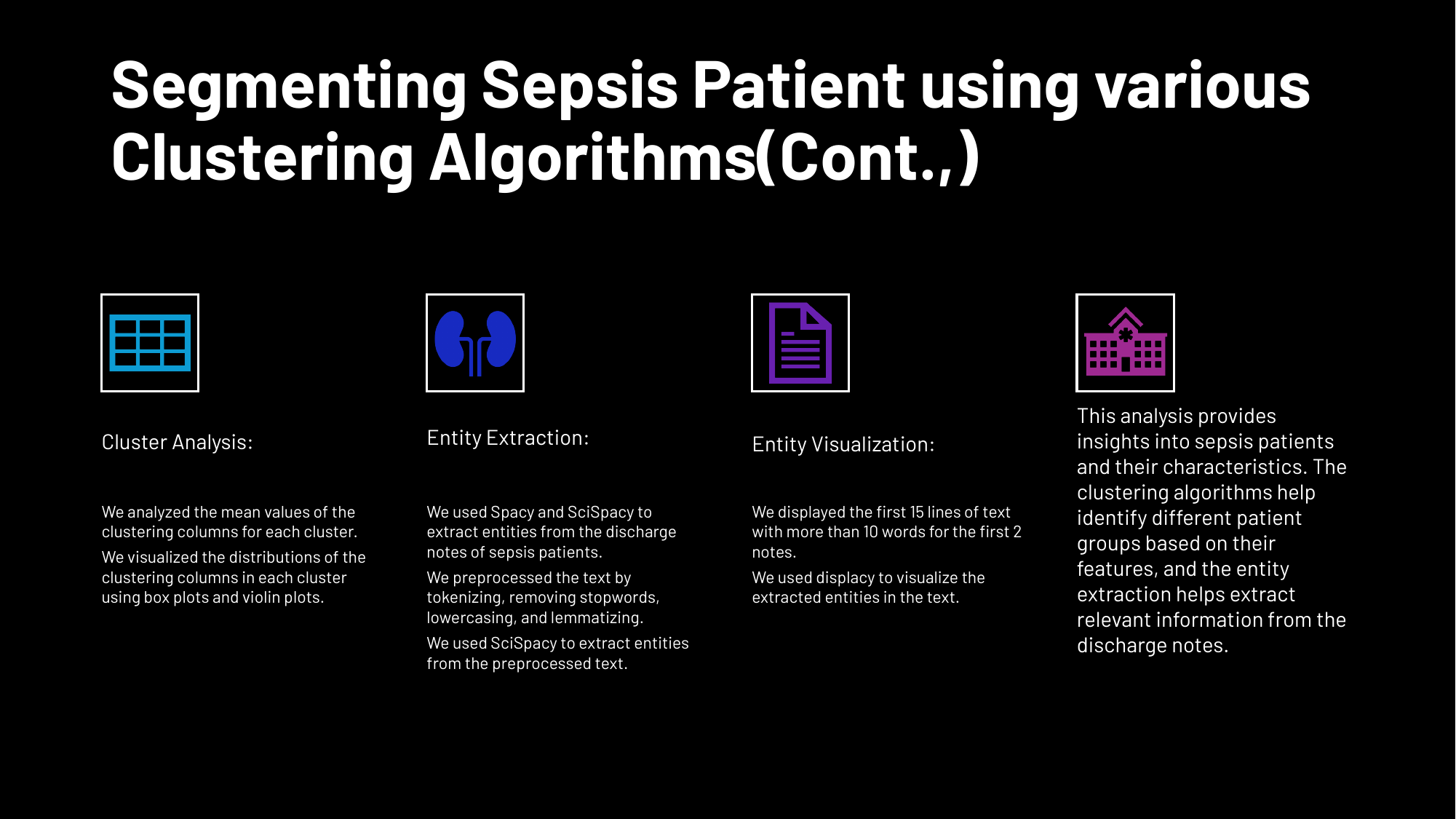

Segmenting Sepsis Patient using various Clustering Algorithms(Cont.,)
Cluster Analysis:
We analyzed the mean values of the clustering columns for each cluster.
We visualized the distributions of the clustering columns in each cluster using box plots and violin plots.
Entity Extraction:
We used Spacy and SciSpacy to extract entities from the discharge notes of sepsis patients.
We preprocessed the text by tokenizing, removing stopwords, lowercasing, and lemmatizing.
We used SciSpacy to extract entities from the preprocessed text.
Entity Visualization:
We displayed the first 15 lines of text with more than 10 words for the first 2 notes.
We used displacy to visualize the extracted entities in the text.
This analysis provides insights into sepsis patients and their characteristics. The clustering algorithms help identify different patient groups based on their features, and the entity extraction helps extract relevant information from the discharge notes.